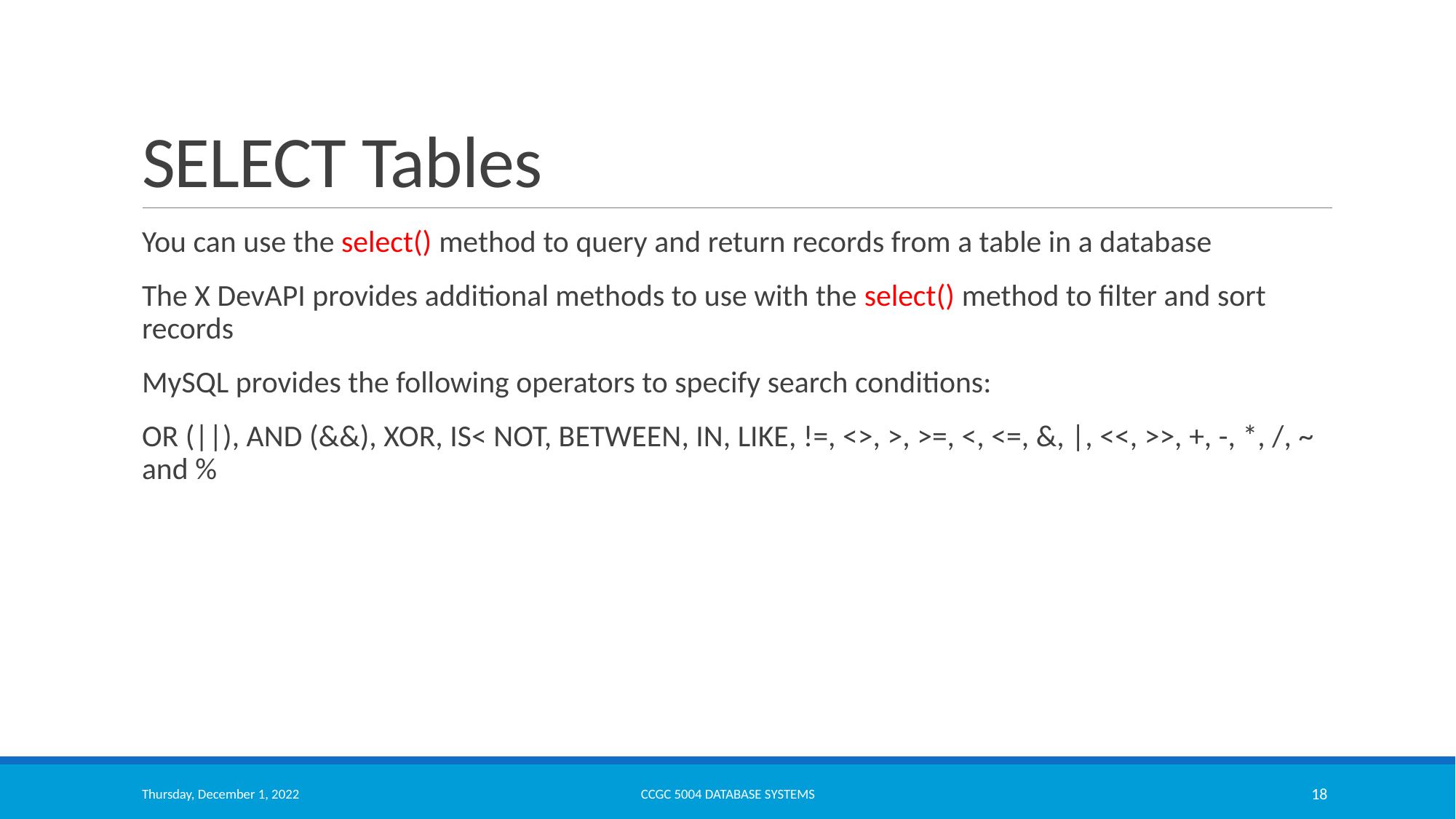

# SELECT Tables
You can use the select() method to query and return records from a table in a database
The X DevAPI provides additional methods to use with the select() method to filter and sort records
MySQL provides the following operators to specify search conditions:
OR (||), AND (&&), XOR, IS< NOT, BETWEEN, IN, LIKE, !=, <>, >, >=, <, <=, &, |, <<, >>, +, -, *, /, ~ and %
Thursday, December 1, 2022
CCGC 5004 Database Systems
18